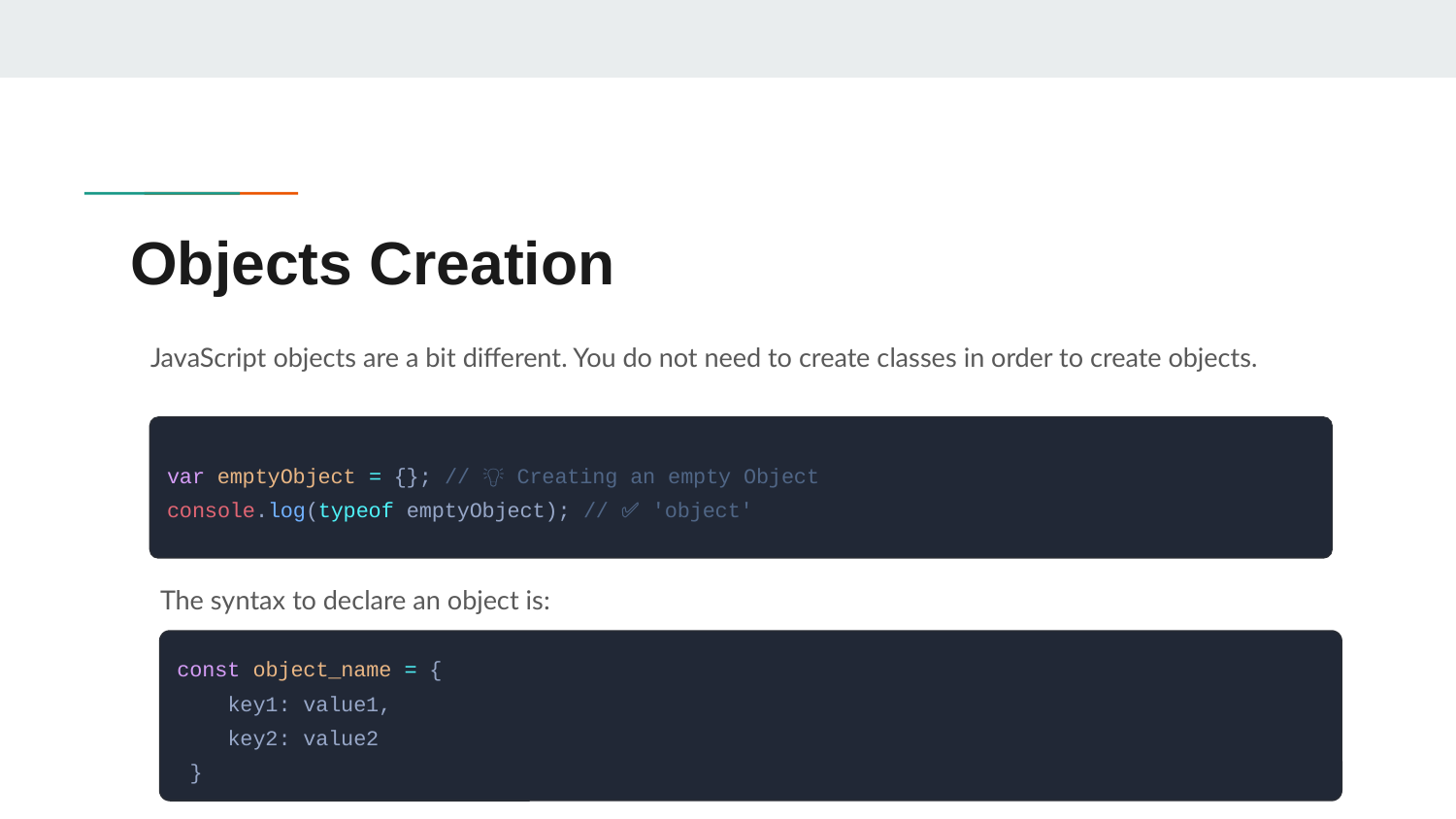

# Objects Creation
JavaScript objects are a bit different. You do not need to create classes in order to create objects.
var emptyObject = {}; // 💡 Creating an empty Object
console.log(typeof emptyObject); // ✅ 'object'
The syntax to declare an object is:
const object_name = {
    key1: value1,
    key2: value2
 }